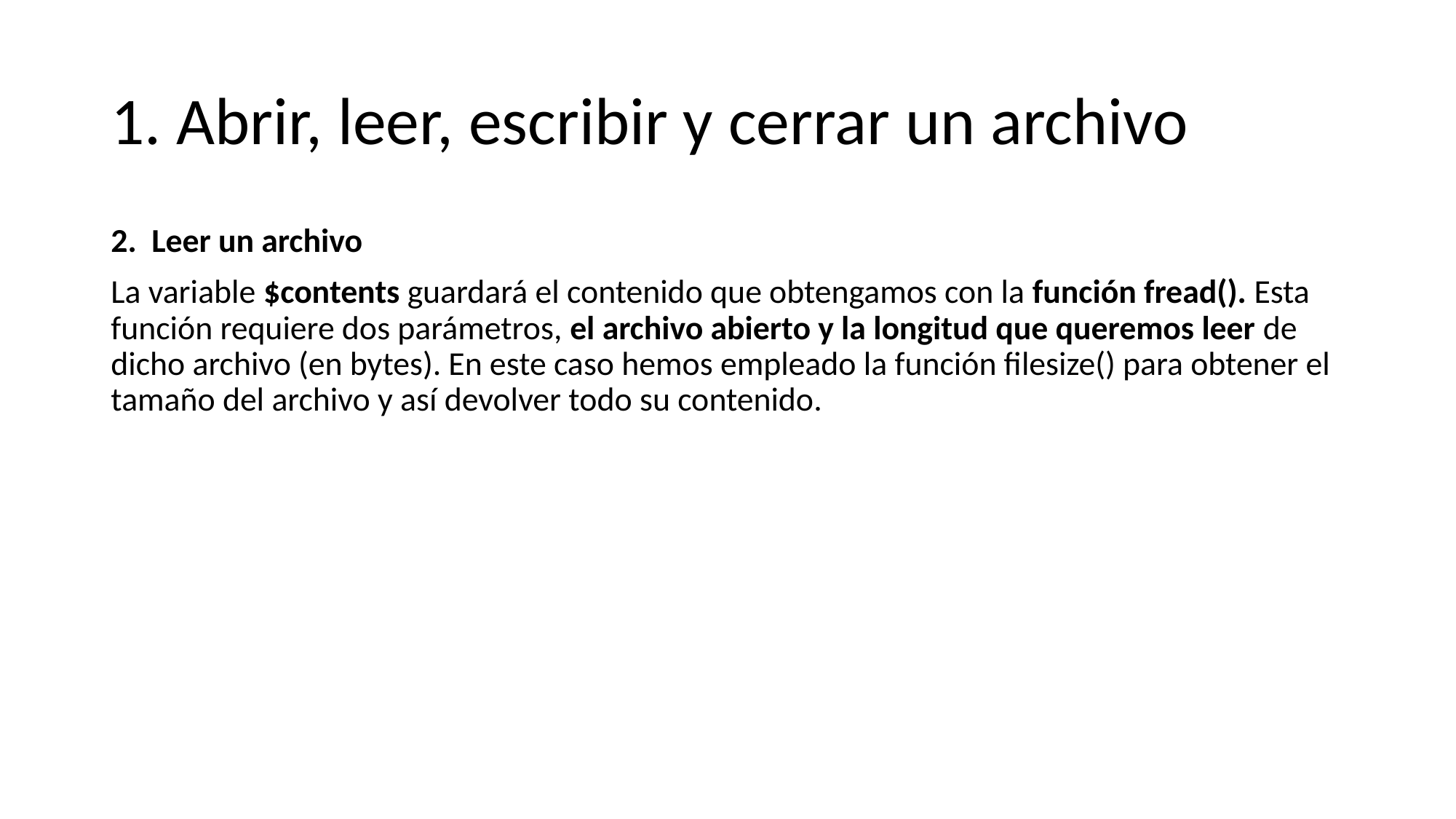

# 1. Abrir, leer, escribir y cerrar un archivo
2.  Leer un archivo
La variable $contents guardará el contenido que obtengamos con la función fread(). Esta función requiere dos parámetros, el archivo abierto y la longitud que queremos leer de dicho archivo (en bytes). En este caso hemos empleado la función filesize() para obtener el tamaño del archivo y así devolver todo su contenido.